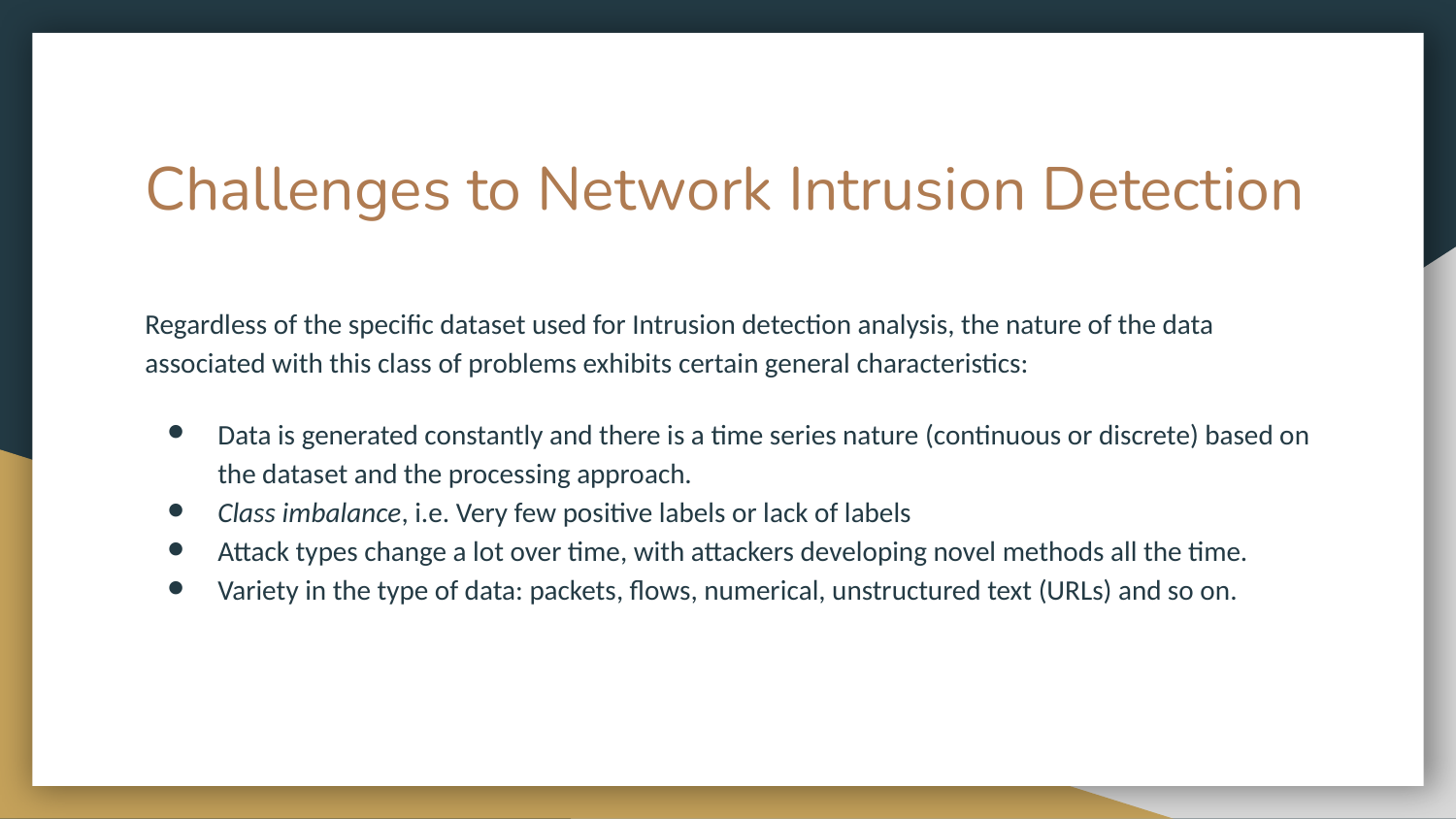

# Challenges to Network Intrusion Detection
Regardless of the specific dataset used for Intrusion detection analysis, the nature of the data associated with this class of problems exhibits certain general characteristics:
Data is generated constantly and there is a time series nature (continuous or discrete) based on the dataset and the processing approach.
Class imbalance, i.e. Very few positive labels or lack of labels
Attack types change a lot over time, with attackers developing novel methods all the time.
Variety in the type of data: packets, flows, numerical, unstructured text (URLs) and so on.